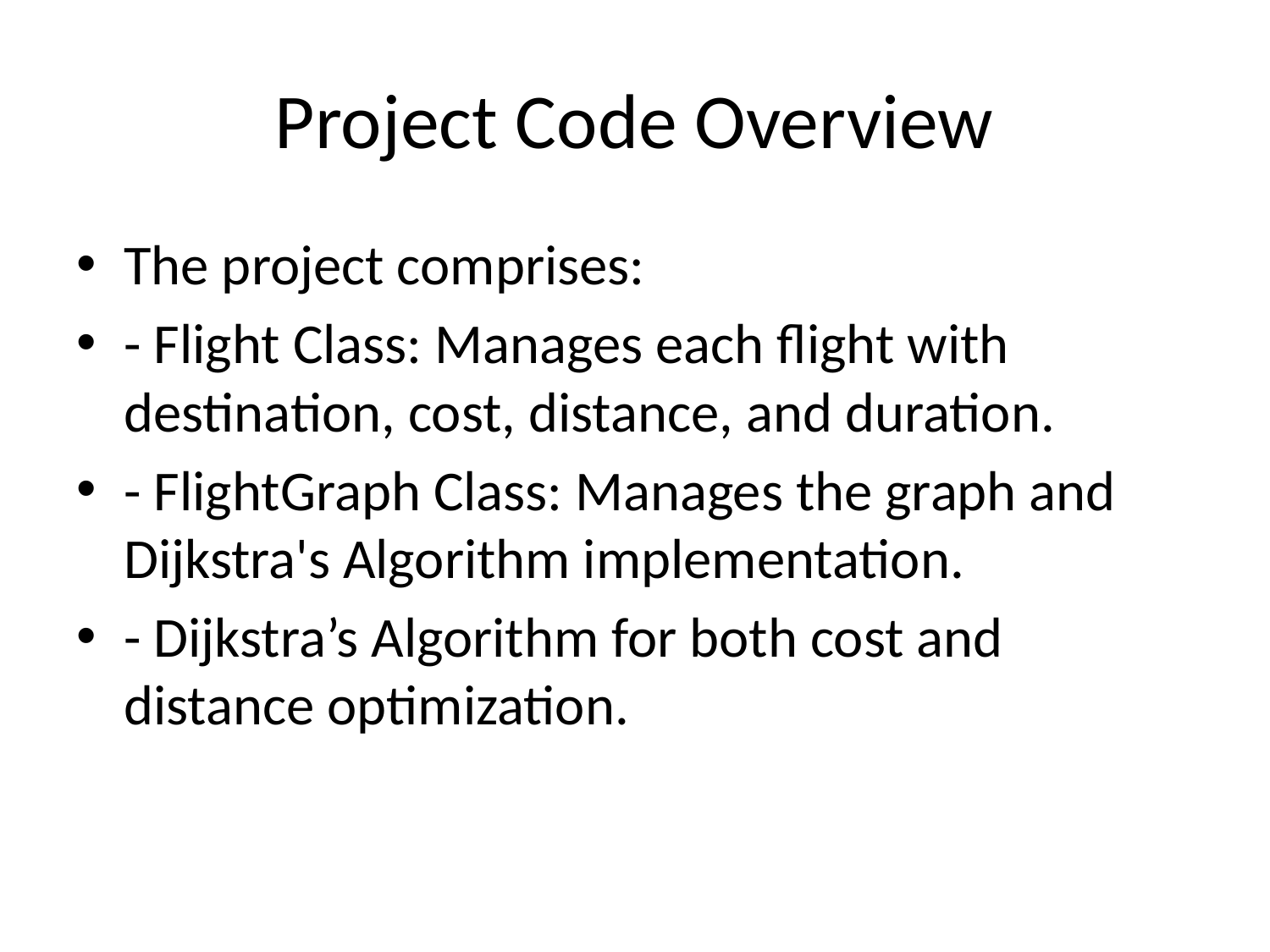

# Project Code Overview
The project comprises:
- Flight Class: Manages each flight with destination, cost, distance, and duration.
- FlightGraph Class: Manages the graph and Dijkstra's Algorithm implementation.
- Dijkstra’s Algorithm for both cost and distance optimization.